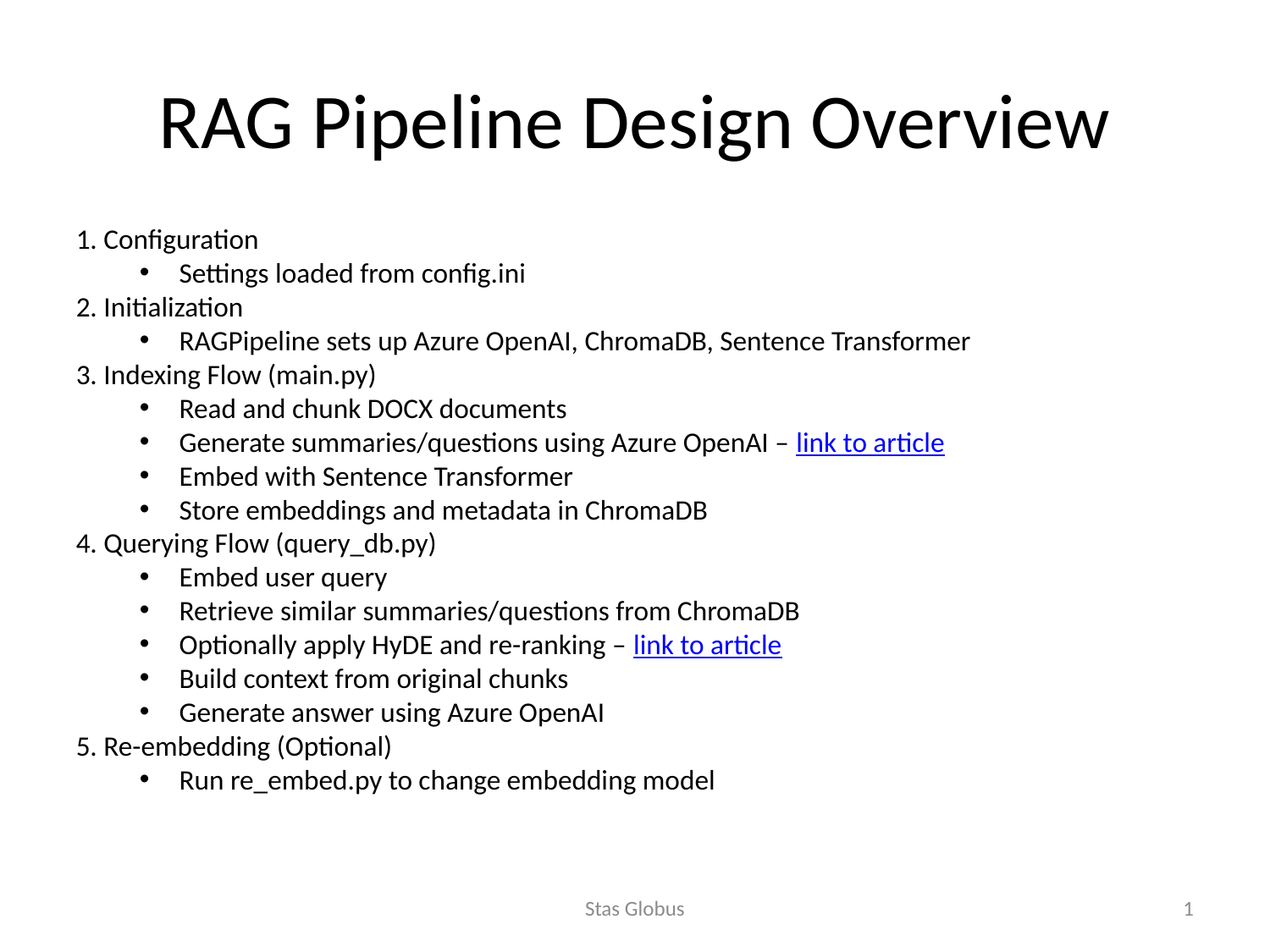

# RAG Pipeline Design Overview

1. Configuration
Settings loaded from config.ini
2. Initialization
RAGPipeline sets up Azure OpenAI, ChromaDB, Sentence Transformer
3. Indexing Flow (main.py)
Read and chunk DOCX documents
Generate summaries/questions using Azure OpenAI – link to article
Embed with Sentence Transformer
Store embeddings and metadata in ChromaDB
4. Querying Flow (query_db.py)
Embed user query
Retrieve similar summaries/questions from ChromaDB
Optionally apply HyDE and re-ranking – link to article
Build context from original chunks
Generate answer using Azure OpenAI
5. Re-embedding (Optional)
Run re_embed.py to change embedding model
Stas Globus
1